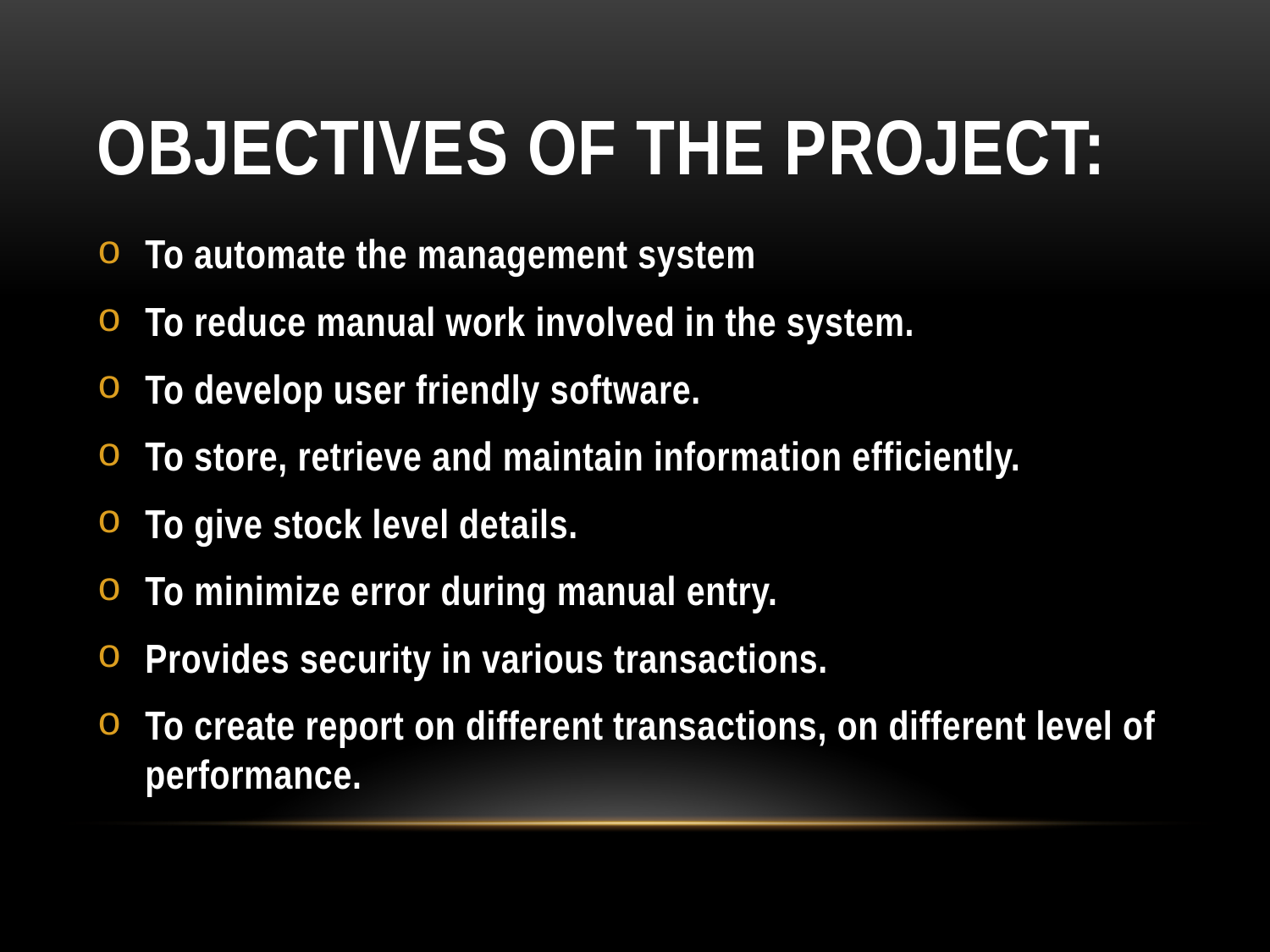

# OBJECTIVES OF THE PROJECT:
To automate the management system
To reduce manual work involved in the system.
To develop user friendly software.
To store, retrieve and maintain information efficiently.
To give stock level details.
To minimize error during manual entry.
Provides security in various transactions.
To create report on different transactions, on different level of performance.